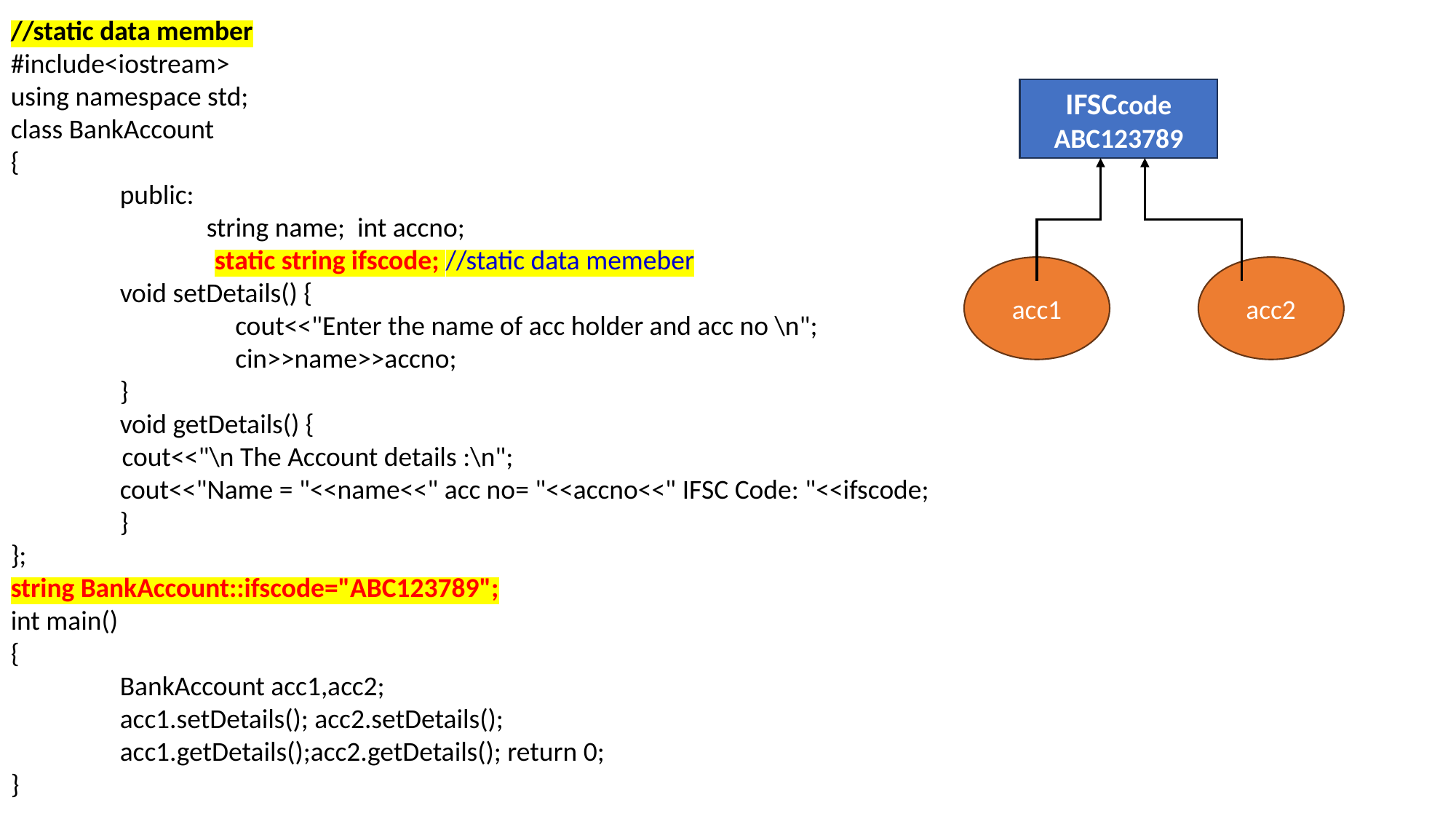

//static data member
#include<iostream>
using namespace std;
class BankAccount
{
	public:
	              string name;  int accno;
                                 static string ifscode; //static data memeber
	void setDetails() {
		 cout<<"Enter the name of acc holder and acc no \n";
		 cin>>name>>accno;
	}
	void getDetails() {
                  cout<<"\n The Account details :\n";
	cout<<"Name = "<<name<<" acc no= "<<accno<<" IFSC Code: "<<ifscode;
	}
};
string BankAccount::ifscode="ABC123789";
int main()
{
	BankAccount acc1,acc2;
	acc1.setDetails(); acc2.setDetails();
	acc1.getDetails();acc2.getDetails(); return 0;
}
IFSCcode
ABC123789
acc1
acc2